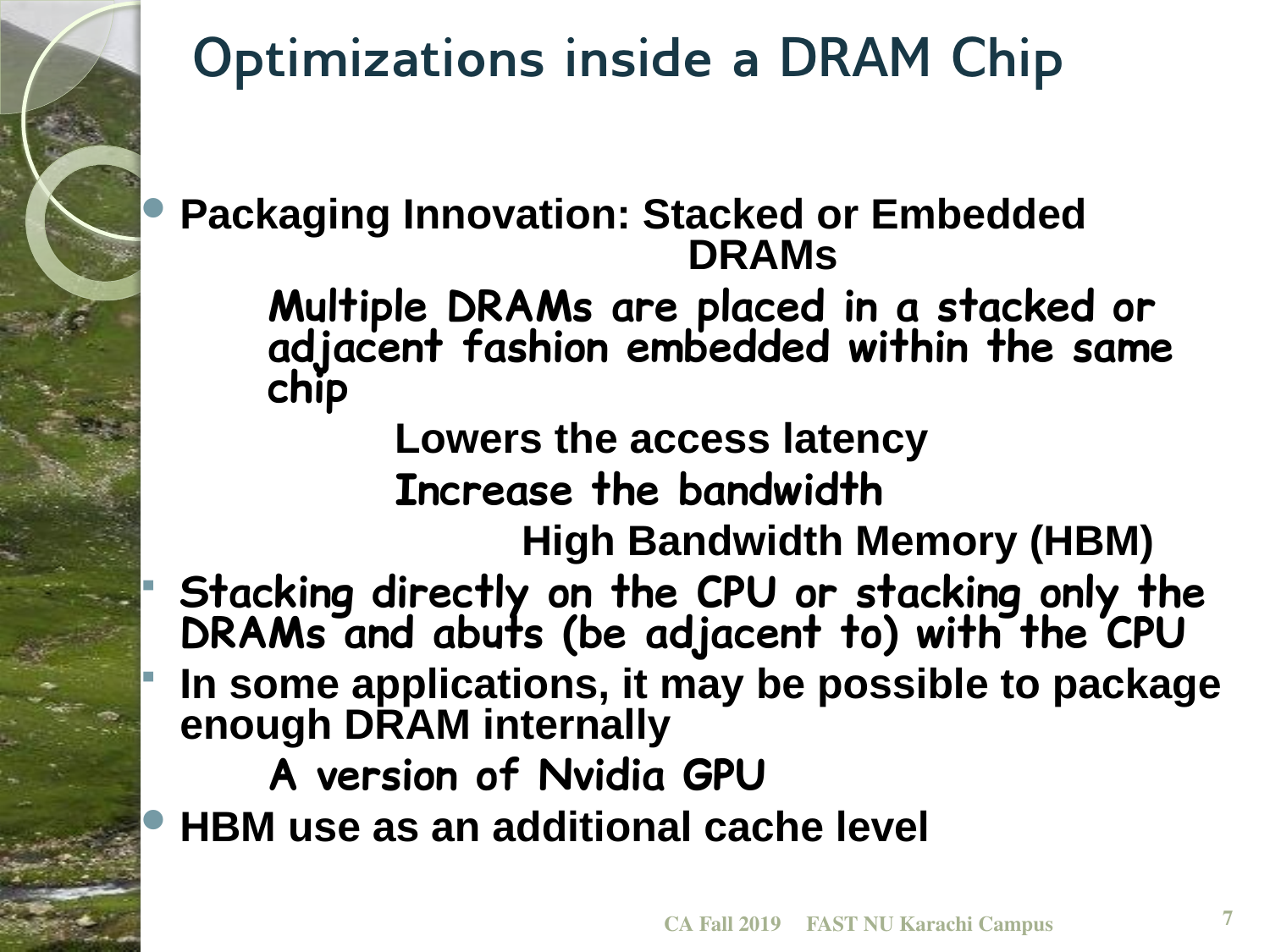

# Optimizations inside a DRAM Chip
Packaging Innovation: Stacked or Embedded 					DRAMs
	Multiple DRAMs are placed in a stacked or 	adjacent fashion embedded within the same 	chip
		Lowers the access latency
		Increase the bandwidth
			High Bandwidth Memory (HBM)
Stacking directly on the CPU or stacking only the DRAMs and abuts (be adjacent to) with the CPU
In some applications, it may be possible to package enough DRAM internally
	A version of Nvidia GPU
HBM use as an additional cache level

CA Fall 2019
FAST NU Karachi Campus
7